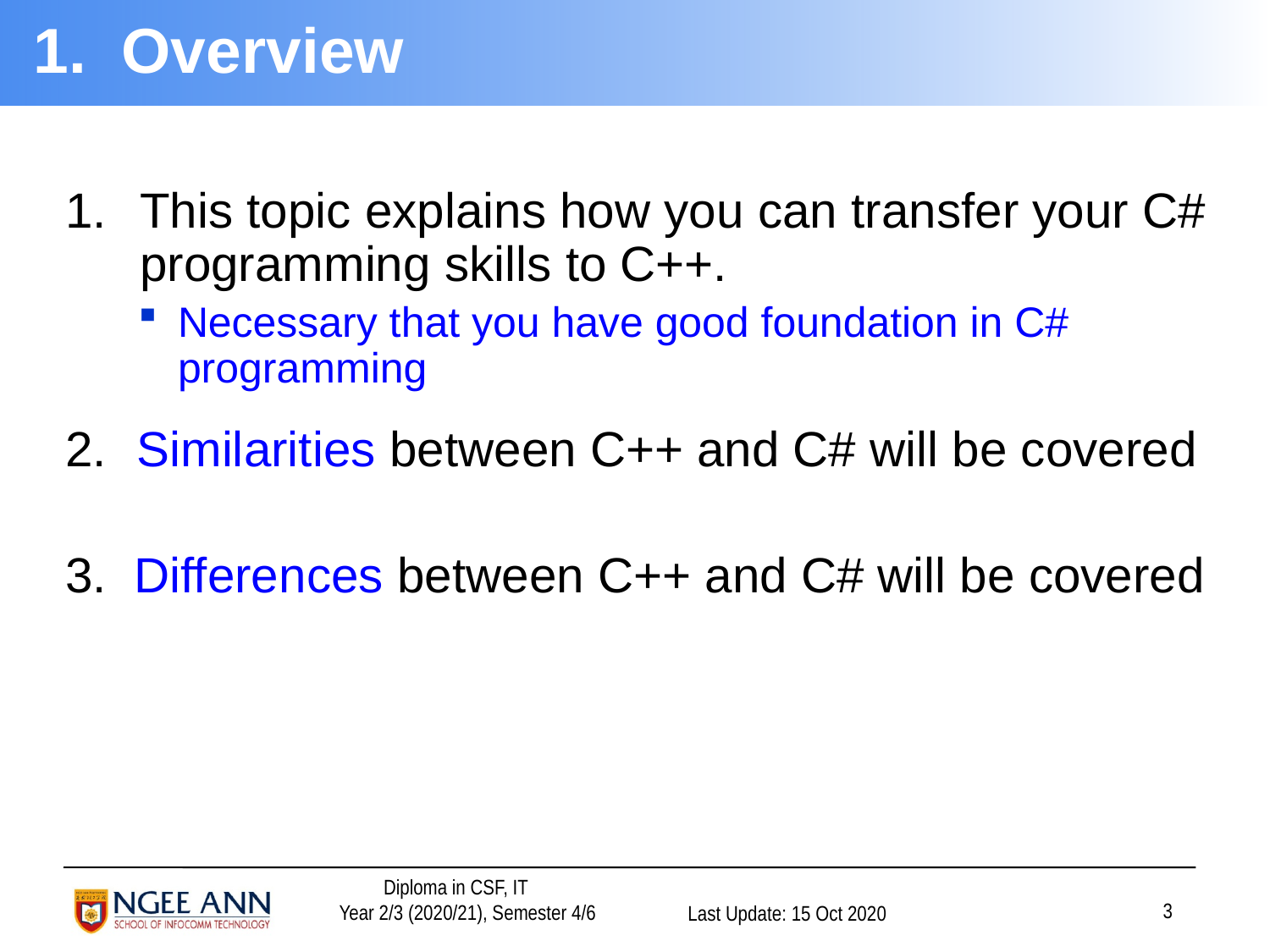

# 1.  Overview

1.	This topic explains how you can transfer your C# programming skills to C++.
Necessary that you have good foundation in C#  programming

Similarities between C++ and C# will be covered

3.  Differences between C++ and C# will be covered